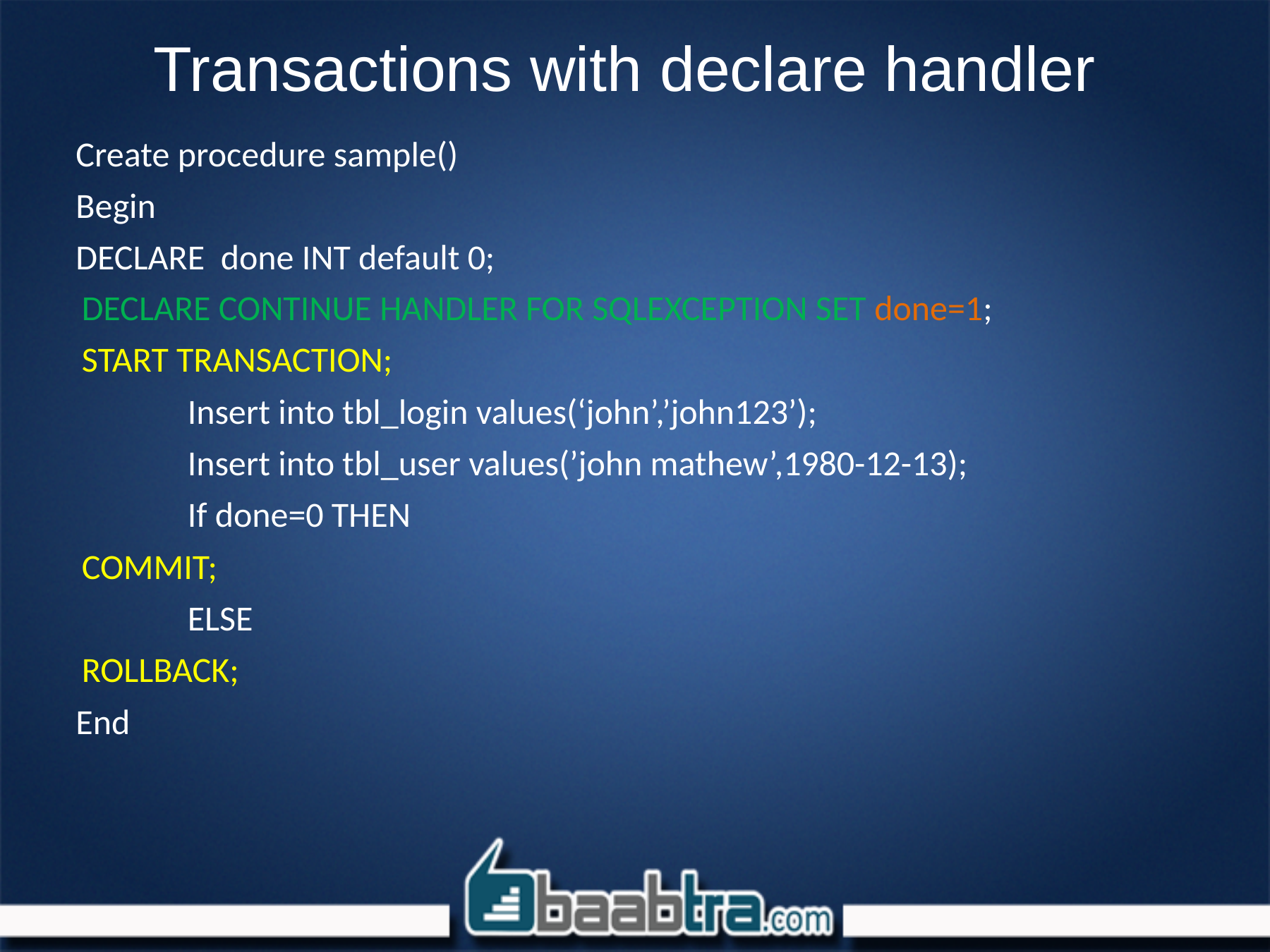

# Transactions with declare handler
Create procedure sample()
Begin
DECLARE  done INT default 0;
	DECLARE CONTINUE HANDLER FOR SQLEXCEPTION SET done=1;
	START TRANSACTION;
		Insert into tbl_login values(‘john’,’john123’);
		Insert into tbl_user values(’john mathew’,1980-12-13);
		If done=0 THEN
	COMMIT;
		ELSE
	ROLLBACK;
End